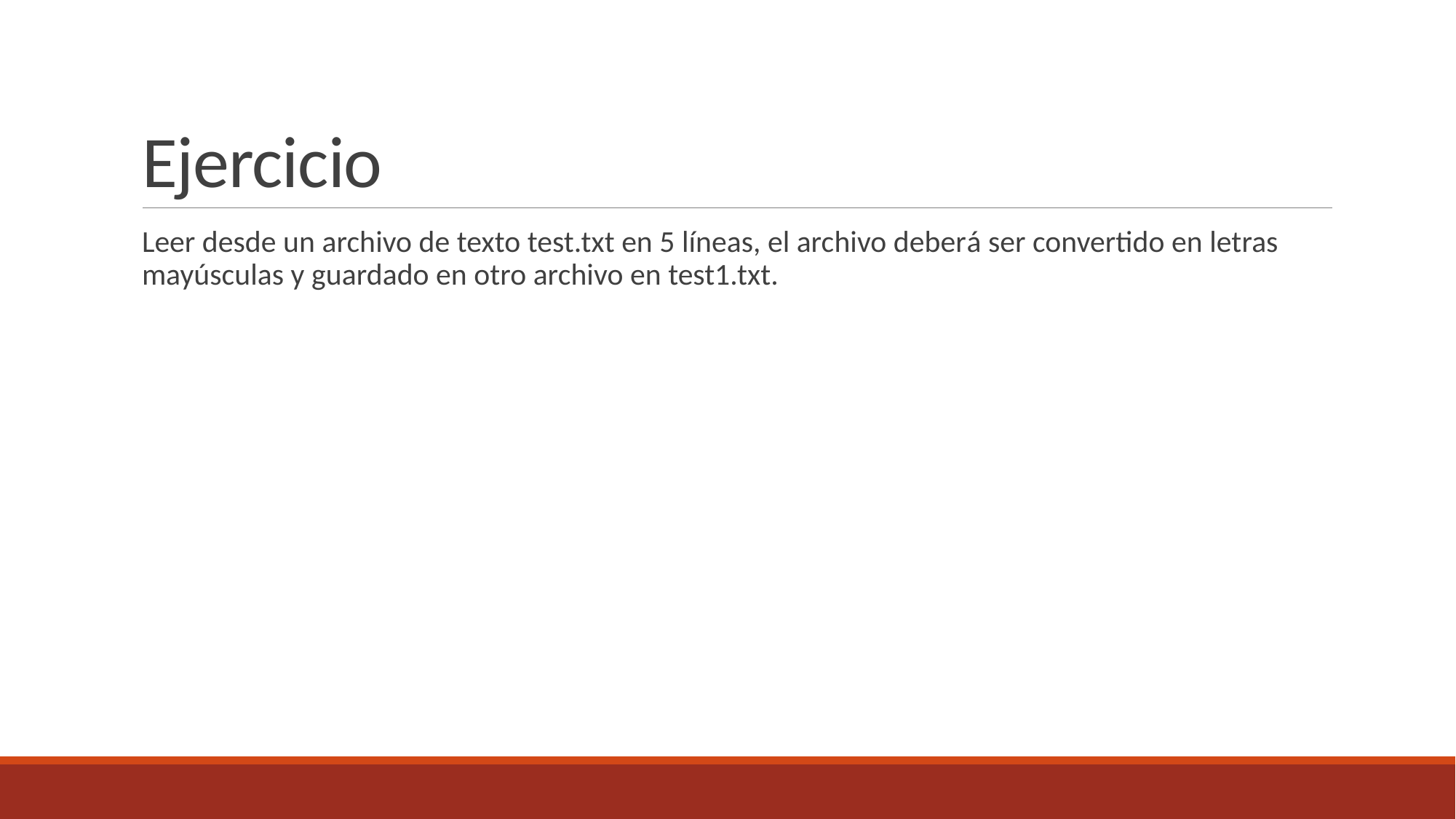

# Ejercicio
Leer desde un archivo de texto test.txt en 5 líneas, el archivo deberá ser convertido en letras mayúsculas y guardado en otro archivo en test1.txt.